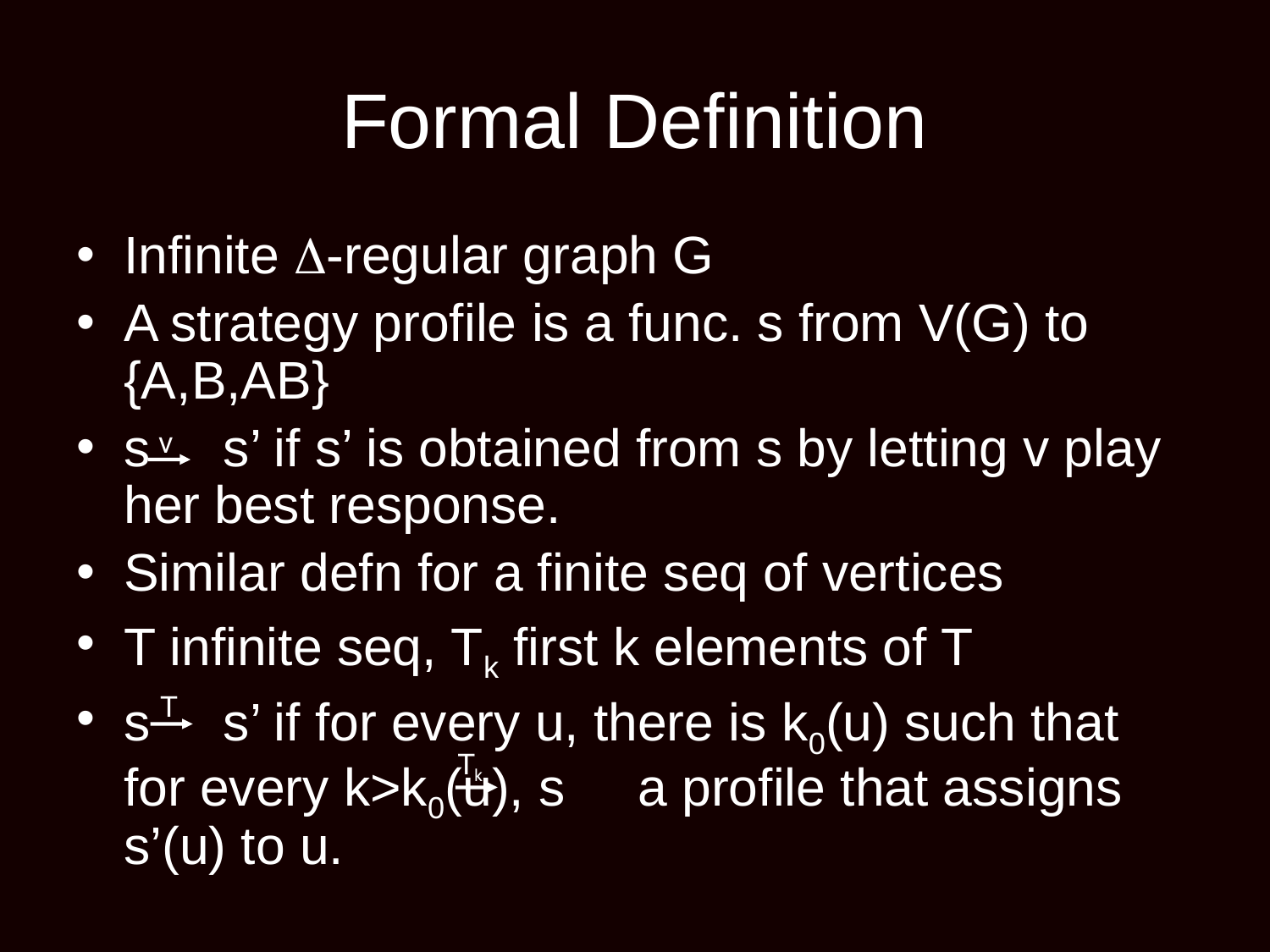

# Formal Definition
Infinite Δ-regular graph G
A strategy profile is a func. s from V(G) to {A,B,AB}
s     s’ if s’ is obtained from s by letting v play her best response.
Similar defn for a finite seq of vertices
T infinite seq, Tk first k elements of T
s     s’ if for every u, there is k0(u) such that for every k>k0(u), s     a profile that assigns s’(u) to u.
v

T

Tk